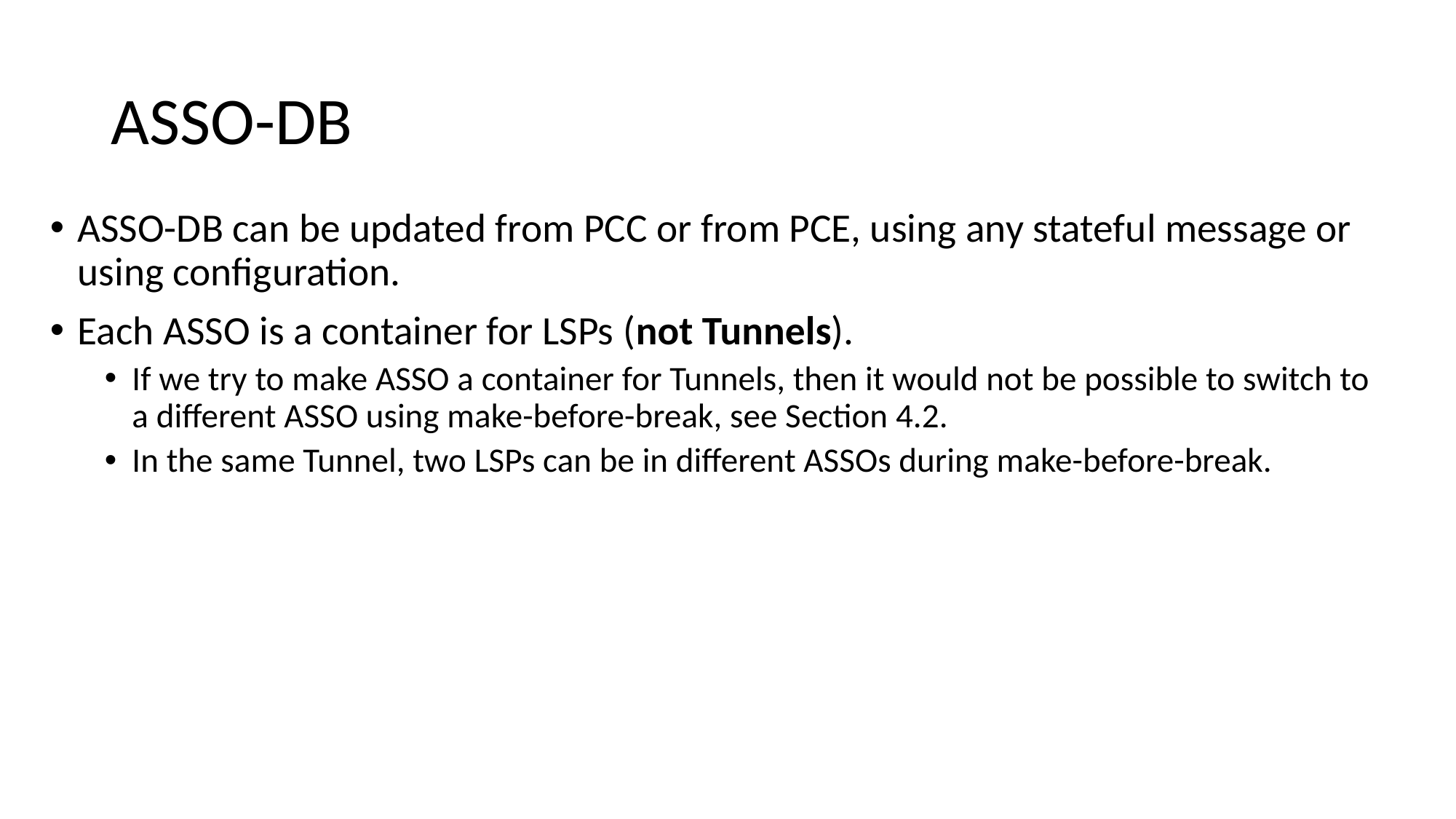

# ASSO-DB
ASSO-DB can be updated from PCC or from PCE, using any stateful message or using configuration.
Each ASSO is a container for LSPs (not Tunnels).
If we try to make ASSO a container for Tunnels, then it would not be possible to switch to a different ASSO using make-before-break, see Section 4.2.
In the same Tunnel, two LSPs can be in different ASSOs during make-before-break.